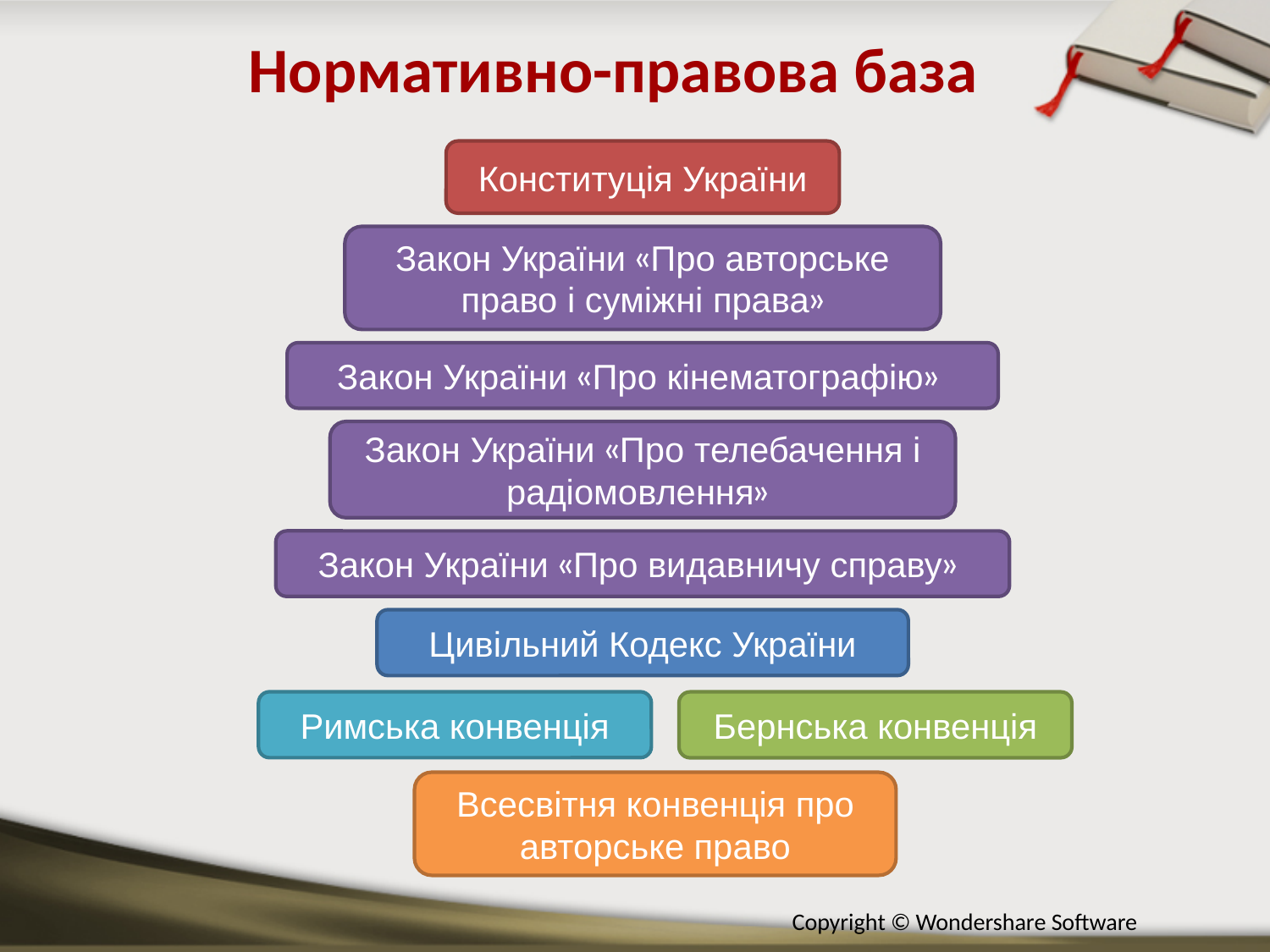

Нормативно-правова база
Конституція України
Закон України «Про авторське право і суміжні права»
Закон України «Про кінематографію»
Закон України «Про телебачення і радіомовлення»
Закон України «Про видавничу справу»
Цивільний Кодекс України
Римська конвенція
Бернська конвенція
Всесвітня конвенція про авторське право